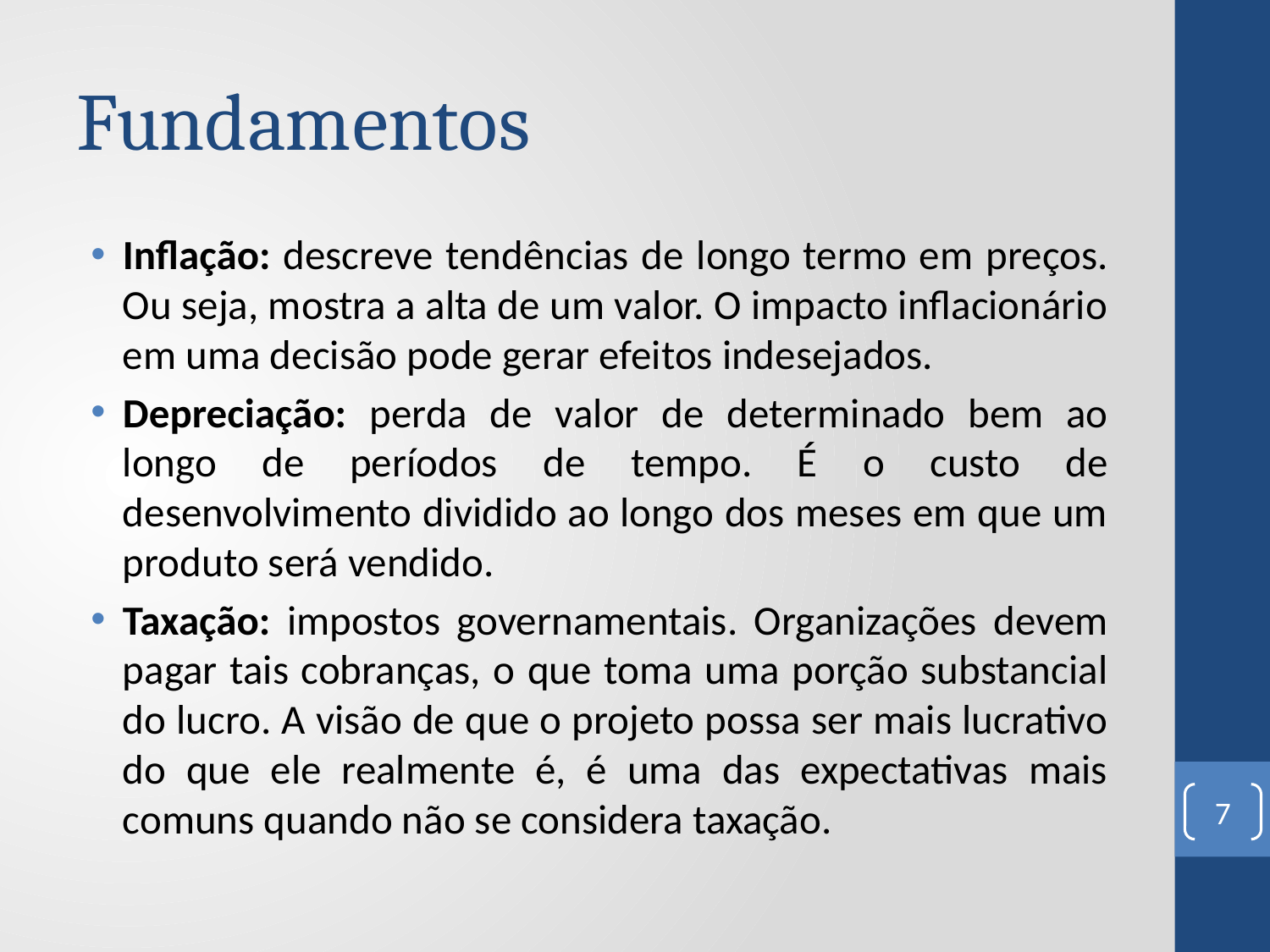

# Fundamentos
Inflação: descreve tendências de longo termo em preços. Ou seja, mostra a alta de um valor. O impacto inflacionário em uma decisão pode gerar efeitos indesejados.
Depreciação: perda de valor de determinado bem ao longo de períodos de tempo. É o custo de desenvolvimento dividido ao longo dos meses em que um produto será vendido.
Taxação: impostos governamentais. Organizações devem pagar tais cobranças, o que toma uma porção substancial do lucro. A visão de que o projeto possa ser mais lucrativo do que ele realmente é, é uma das expectativas mais comuns quando não se considera taxação.

7